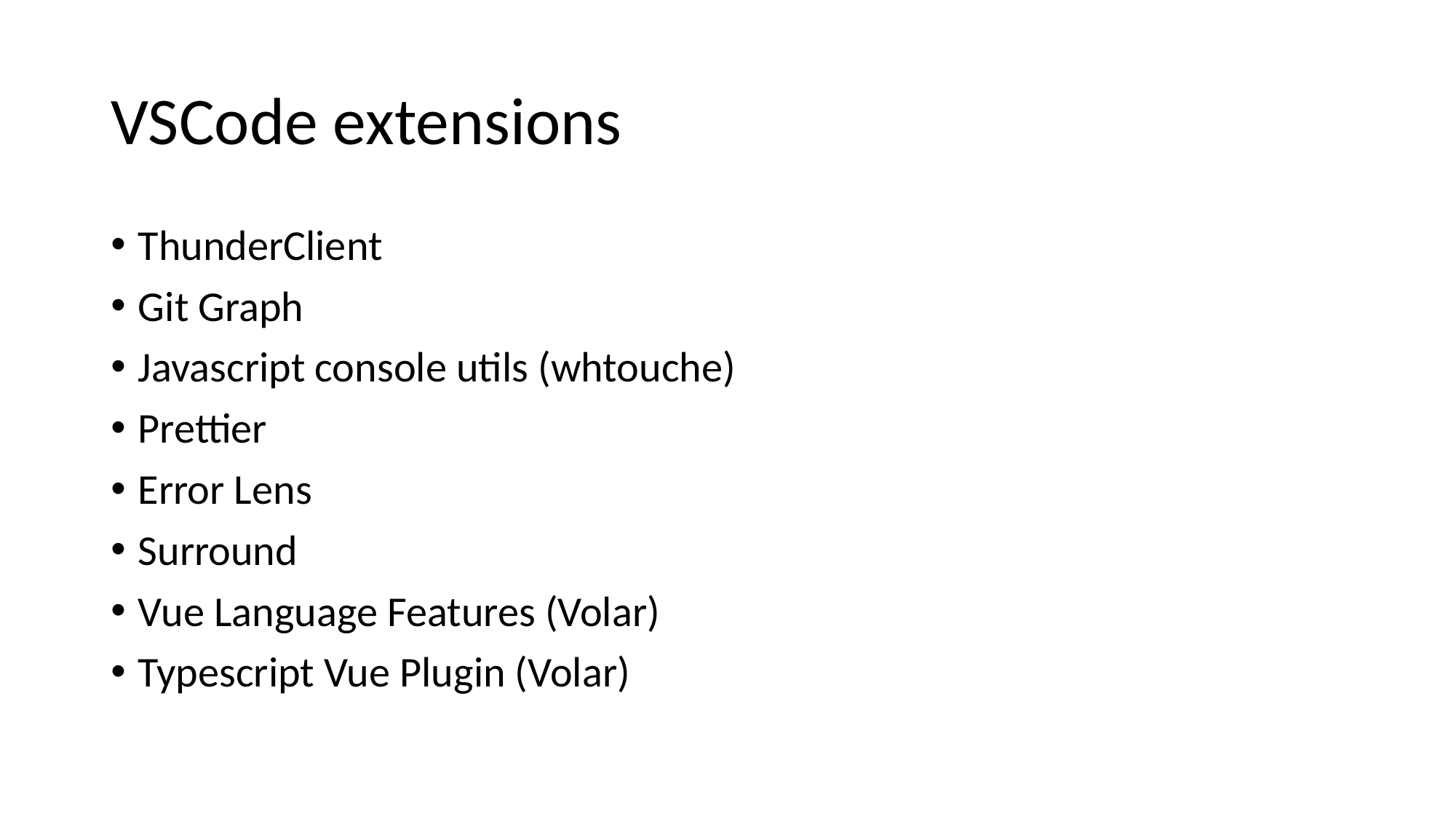

# VSCode extensions
ThunderClient
Git Graph
Javascript console utils (whtouche)
Prettier
Error Lens
Surround
Vue Language Features (Volar)
Typescript Vue Plugin (Volar)